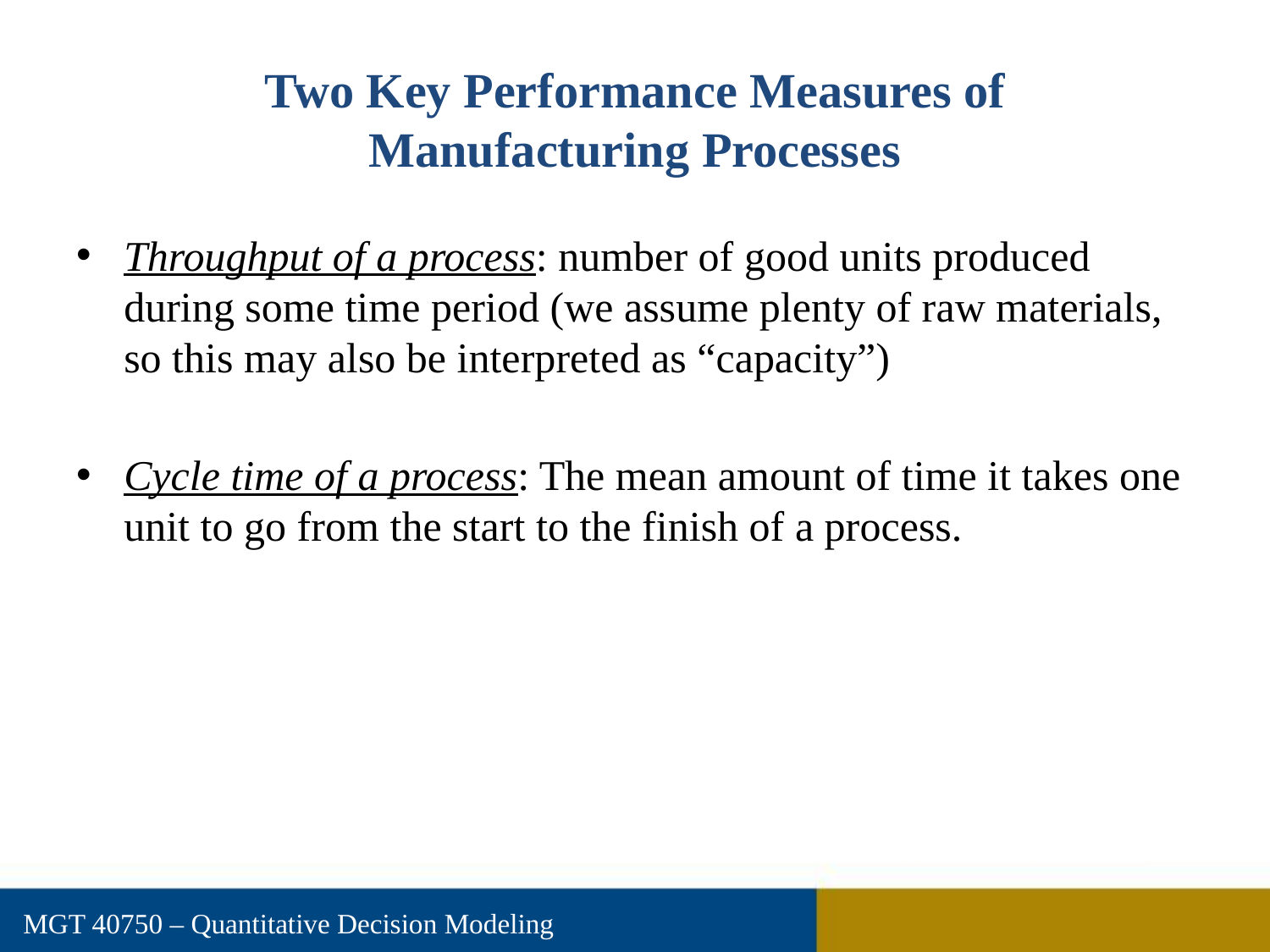

# Two Key Performance Measures of Manufacturing Processes
Throughput of a process: number of good units produced during some time period (we assume plenty of raw materials, so this may also be interpreted as “capacity”)

Cycle time of a process: The mean amount of time it takes one unit to go from the start to the finish of a process.